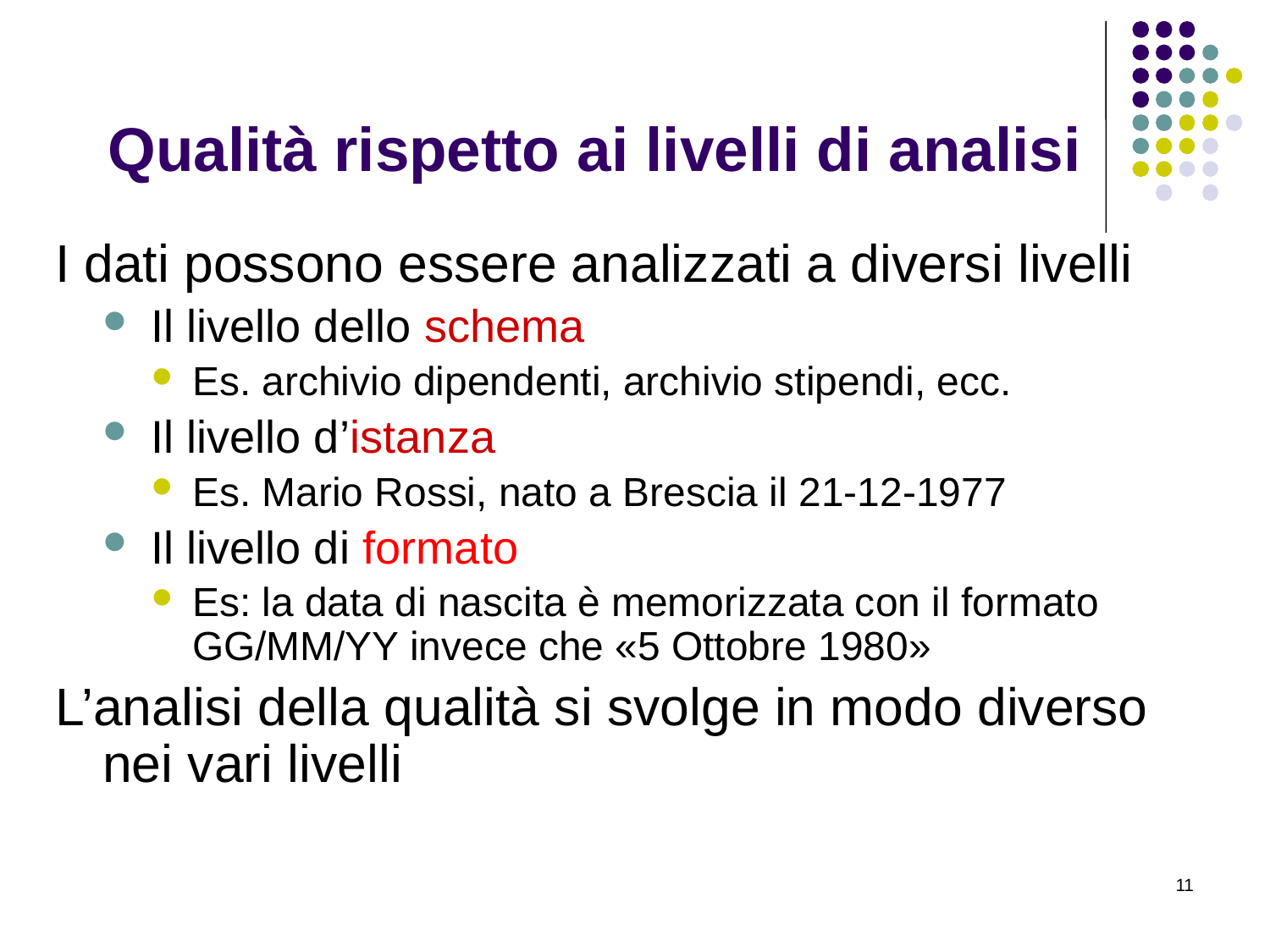

# Qualità rispetto ai livelli di analisi
I dati possono essere analizzati a diversi livelli
Il livello dello schema
Es. archivio dipendenti, archivio stipendi, ecc.
Il livello d’istanza
Es. Mario Rossi, nato a Brescia il 21-12-1977
Il livello di formato
Es: la data di nascita è memorizzata con il formato GG/MM/YY invece che «5 Ottobre 1980»
L’analisi della qualità si svolge in modo diverso nei vari livelli
11